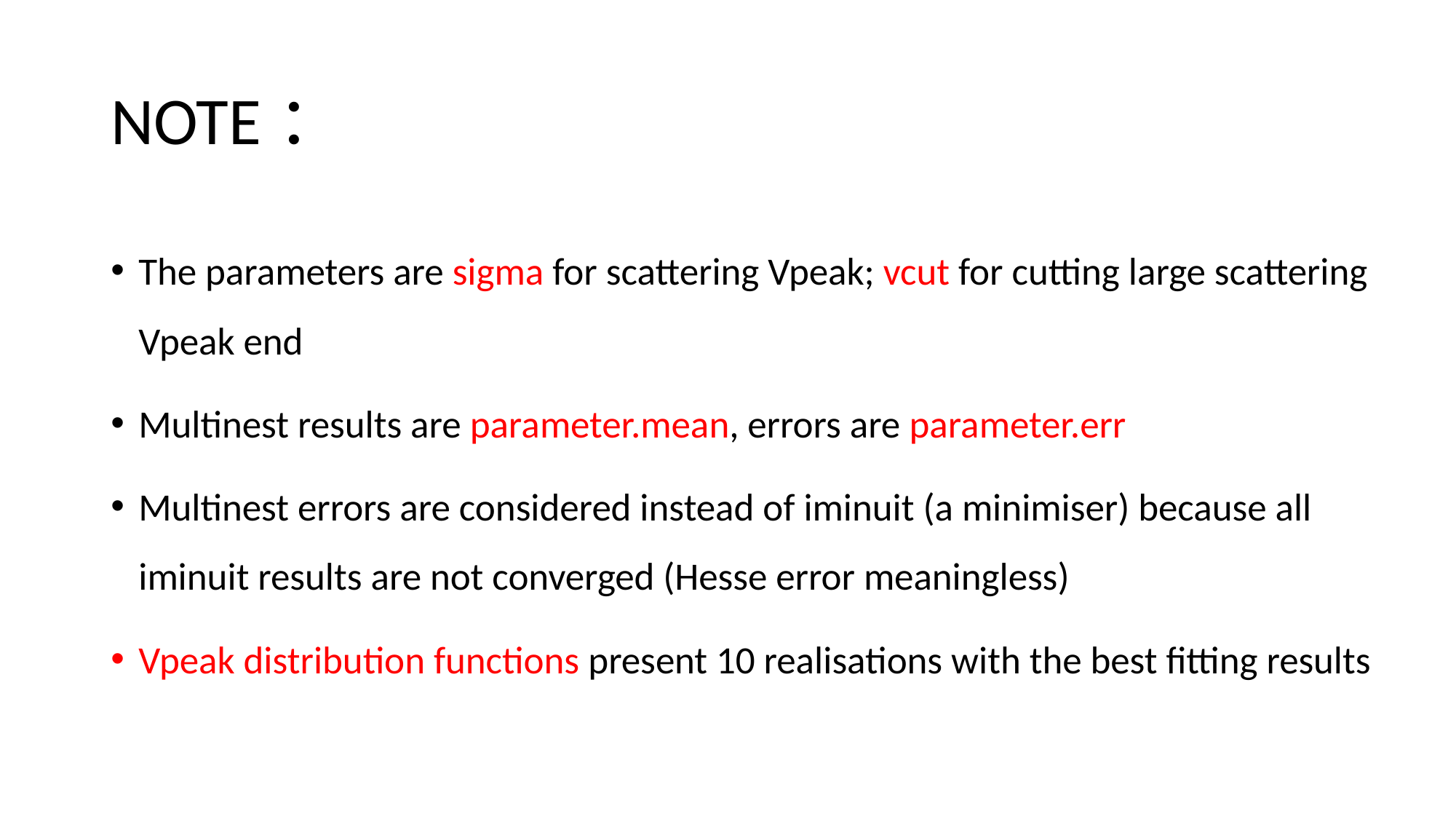

# NOTE：
The parameters are sigma for scattering Vpeak; vcut for cutting large scattering Vpeak end
Multinest results are parameter.mean, errors are parameter.err
Multinest errors are considered instead of iminuit (a minimiser) because all iminuit results are not converged (Hesse error meaningless)
Vpeak distribution functions present 10 realisations with the best fitting results